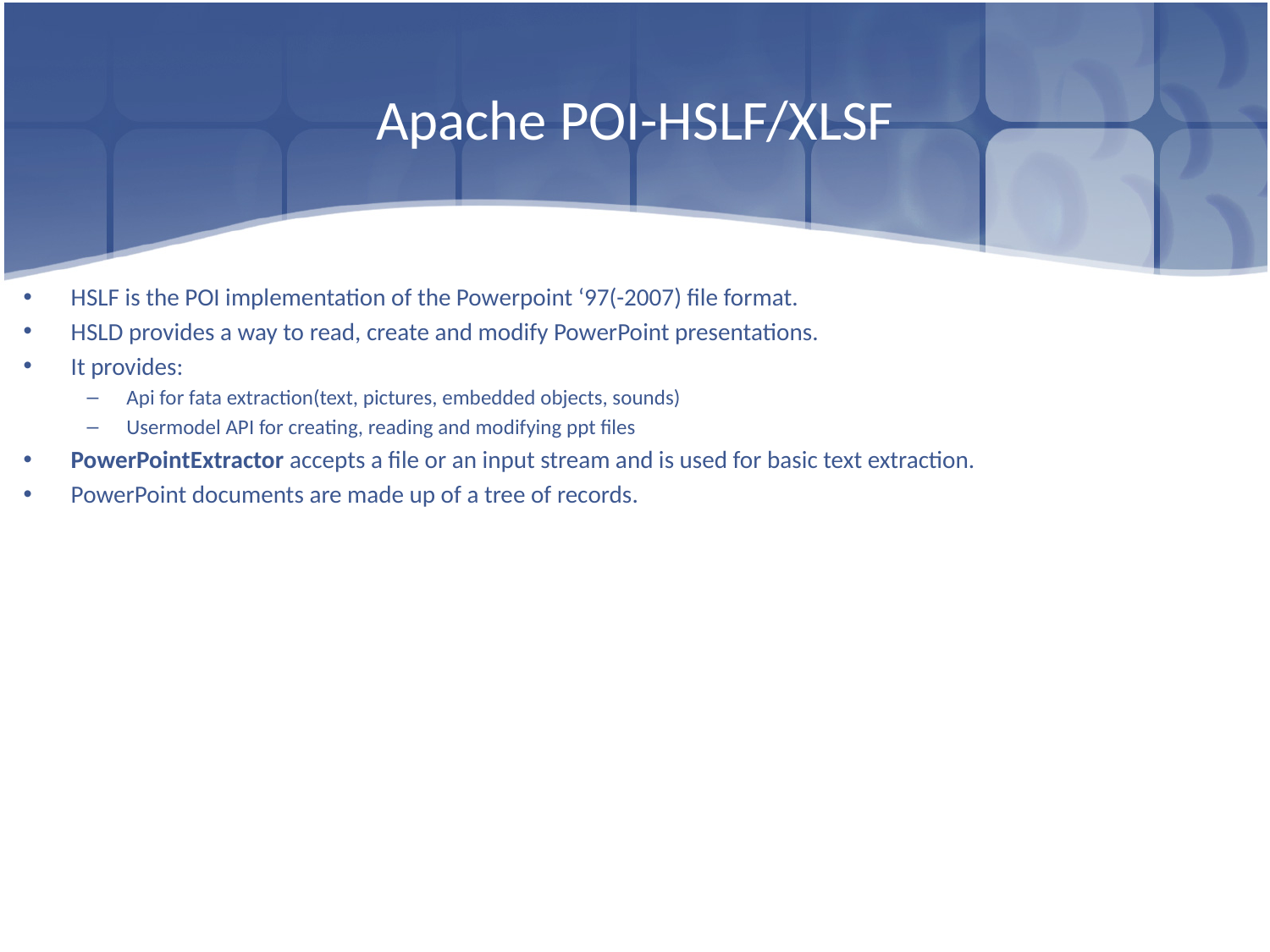

# Apache POI-HSLF/XLSF
HSLF is the POI implementation of the Powerpoint ‘97(-2007) file format.
HSLD provides a way to read, create and modify PowerPoint presentations.
It provides:
Api for fata extraction(text, pictures, embedded objects, sounds)
Usermodel API for creating, reading and modifying ppt files
PowerPointExtractor accepts a file or an input stream and is used for basic text extraction.
PowerPoint documents are made up of a tree of records.